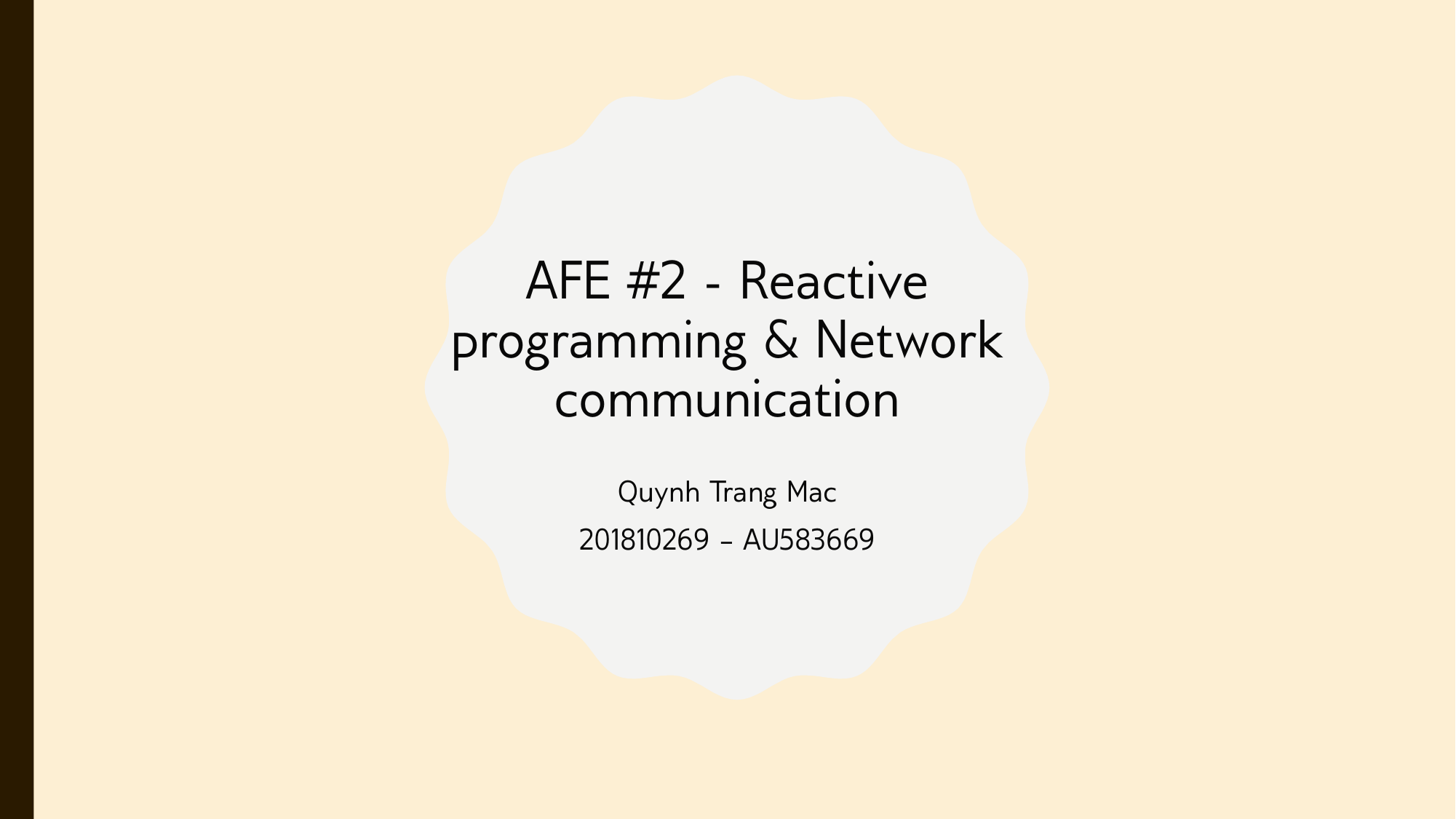

AFE #2 - Reactive programming & Network communication
Quynh Trang Mac
 201810269 – AU583669